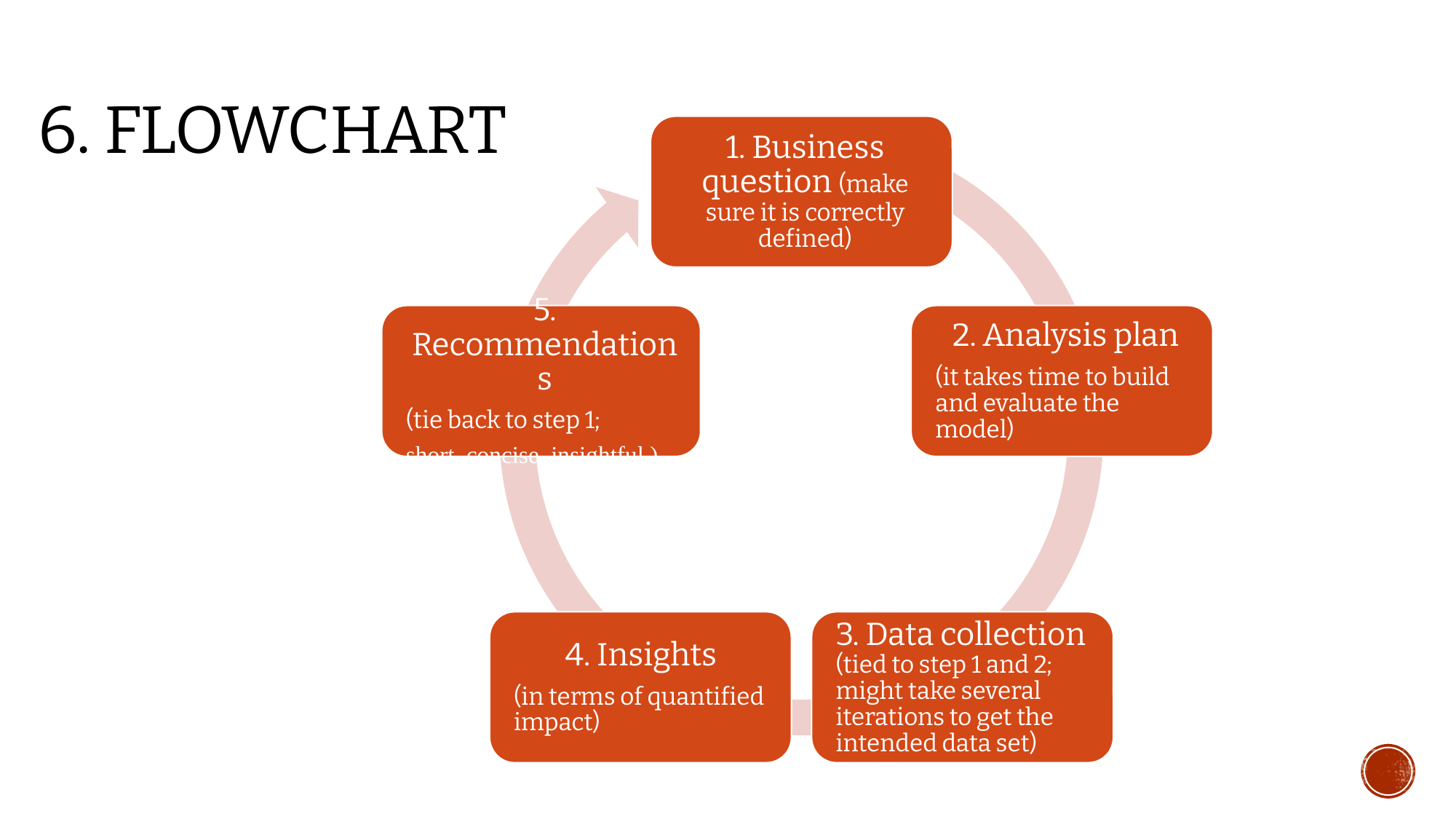

# 6. Flowchart
1. Business question (make sure it is correctly defined)
2. Analysis plan
(it takes time to build and evaluate the model)
3. Data collection (tied to step 1 and 2; might take several iterations to get the intended data set)
4. Insights
(in terms of quantified impact)
5. Recommendations
(tie back to step 1;
short, concise, insightful )